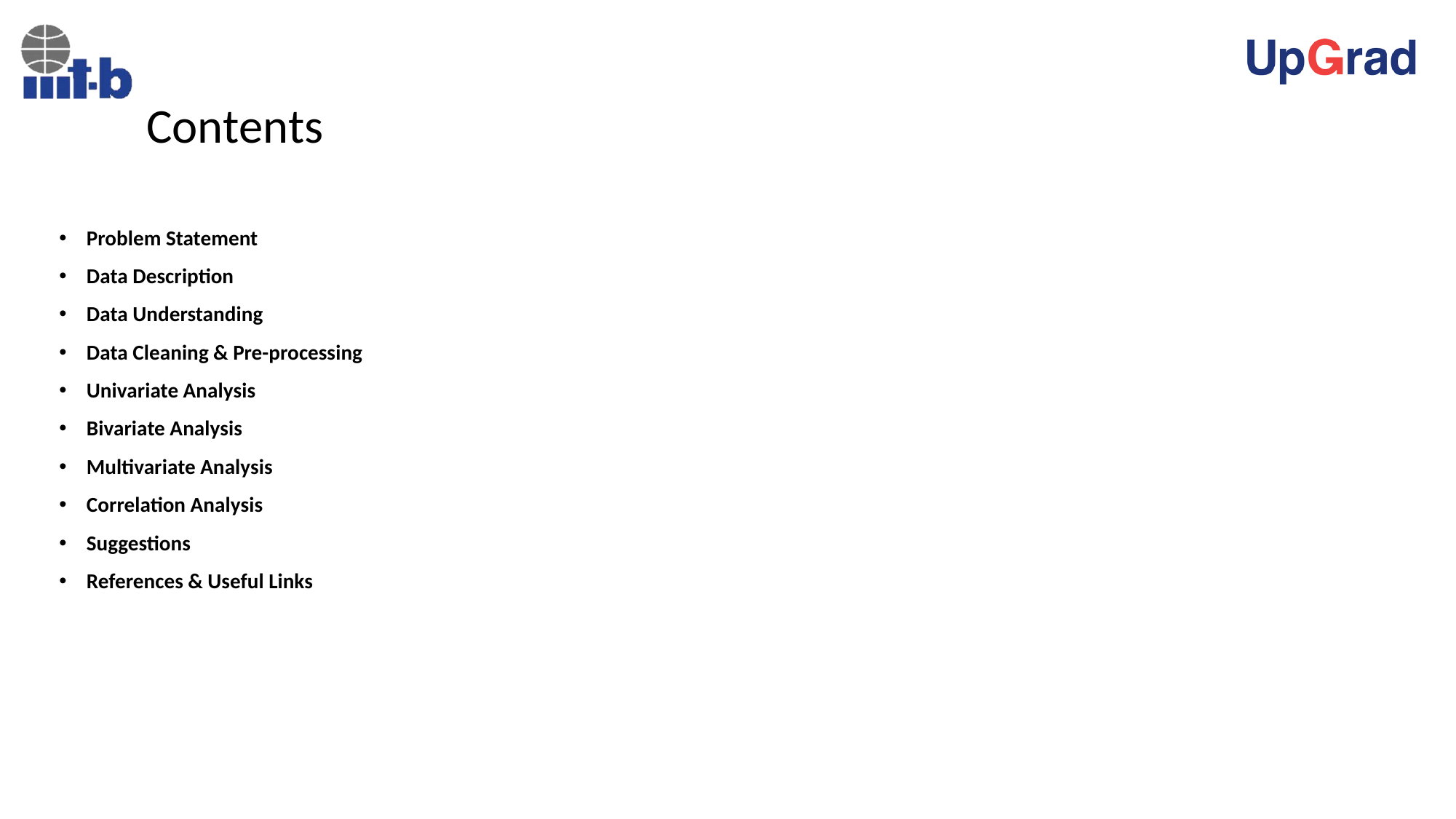

# Contents
Problem Statement
Data Description
Data Understanding
Data Cleaning & Pre-processing
Univariate Analysis
Bivariate Analysis
Multivariate Analysis
Correlation Analysis
Suggestions
References & Useful Links